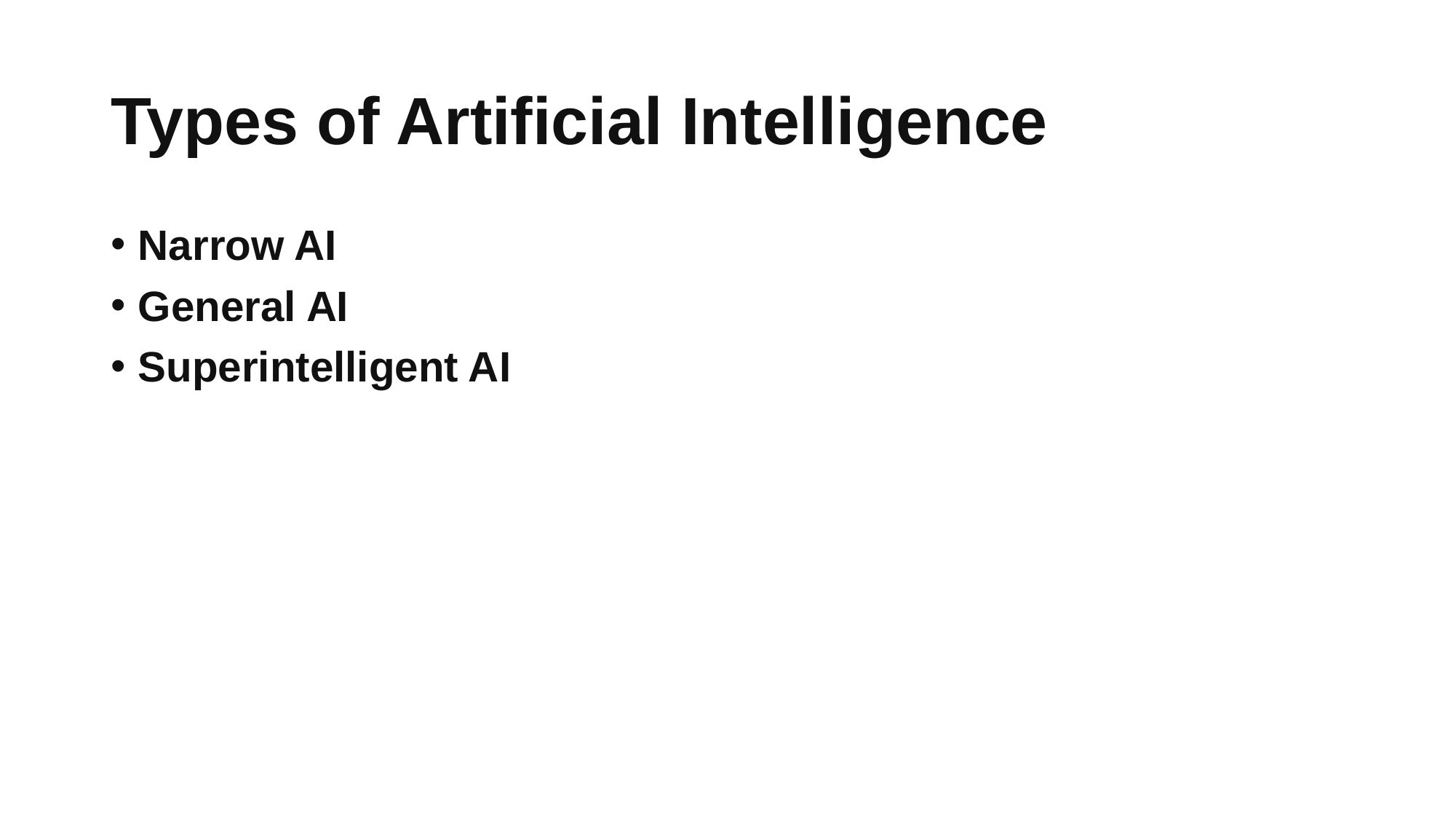

# Types of Artificial Intelligence
Narrow AI
General AI
Superintelligent AI